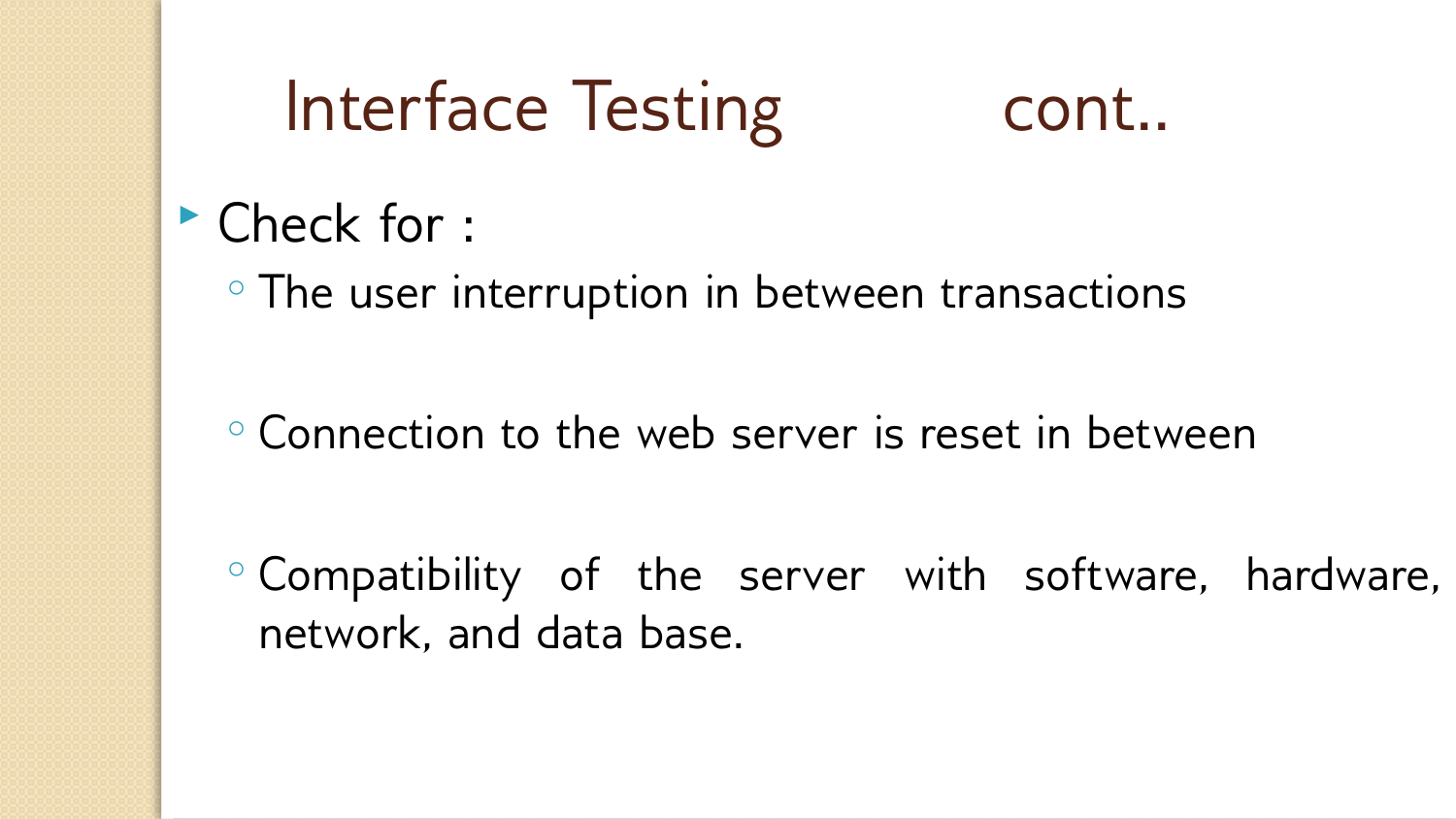

Interface Testing          cont..
Check for :
The user interruption in between transactions

Connection to the web server is reset in between

Compatibility of the server with software, hardware, network, and data base.